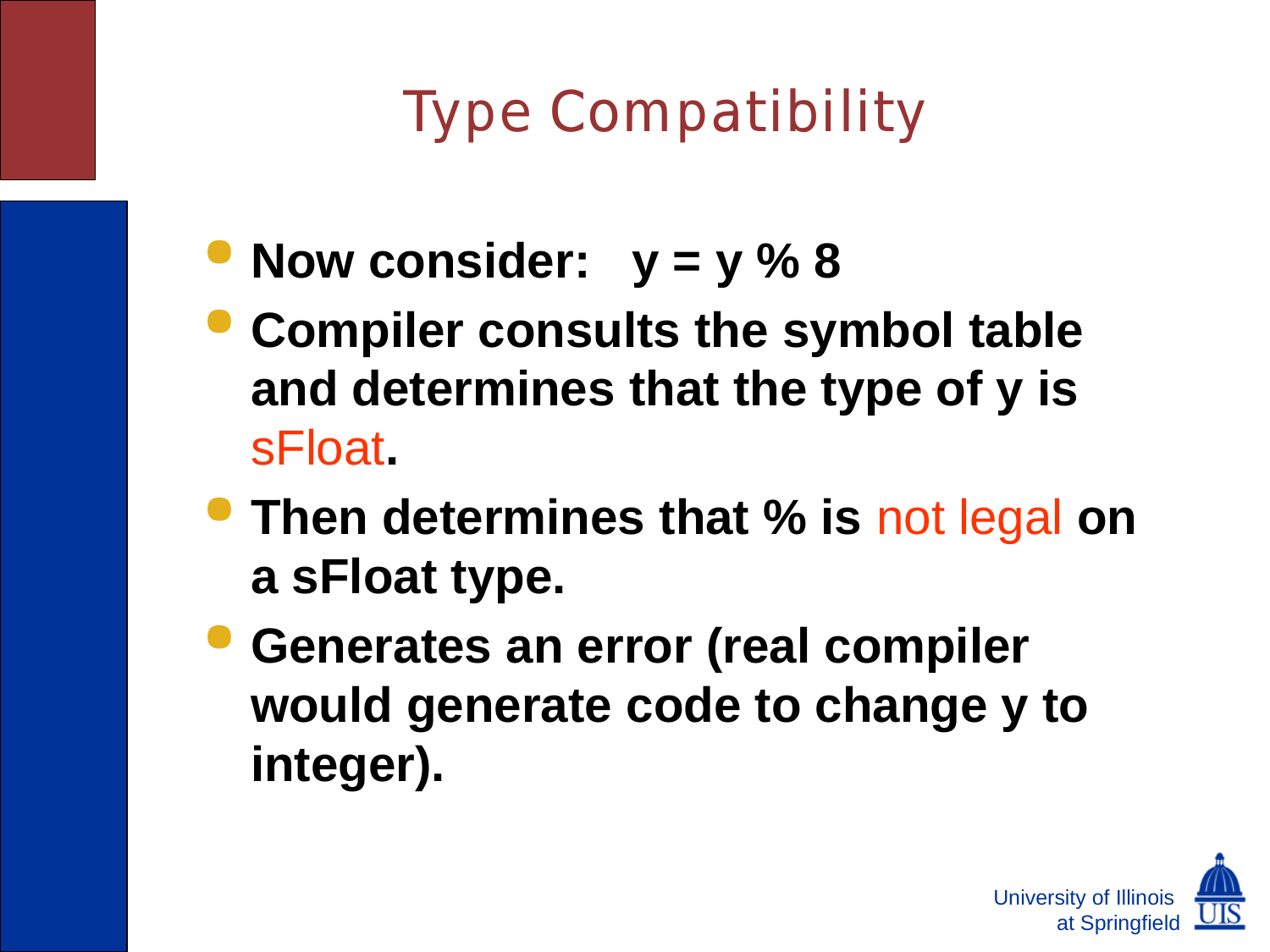

Type Compatibility
Now consider:	y = y % 8
Compiler consults the symbol table and determines that the type of y is sFloat.
Then determines that % is not legal on a sFloat type.
Generates an error (real compiler would generate code to change y to integer).